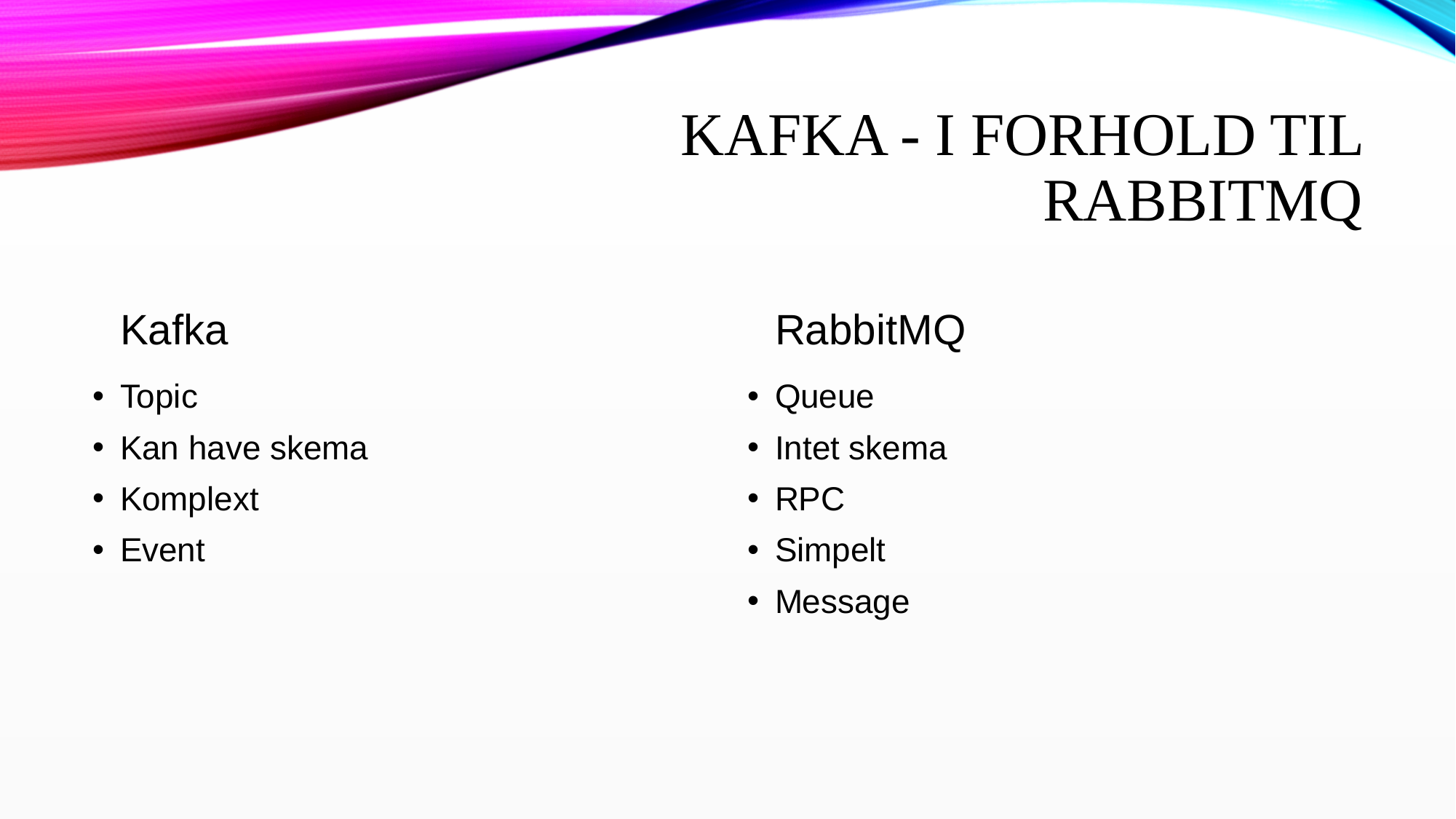

# Kafka - I forhold til RabbitMQ
Kafka
RabbitMQ
Topic
Kan have skema
Komplext
Event
Queue
Intet skema
RPC
Simpelt
Message